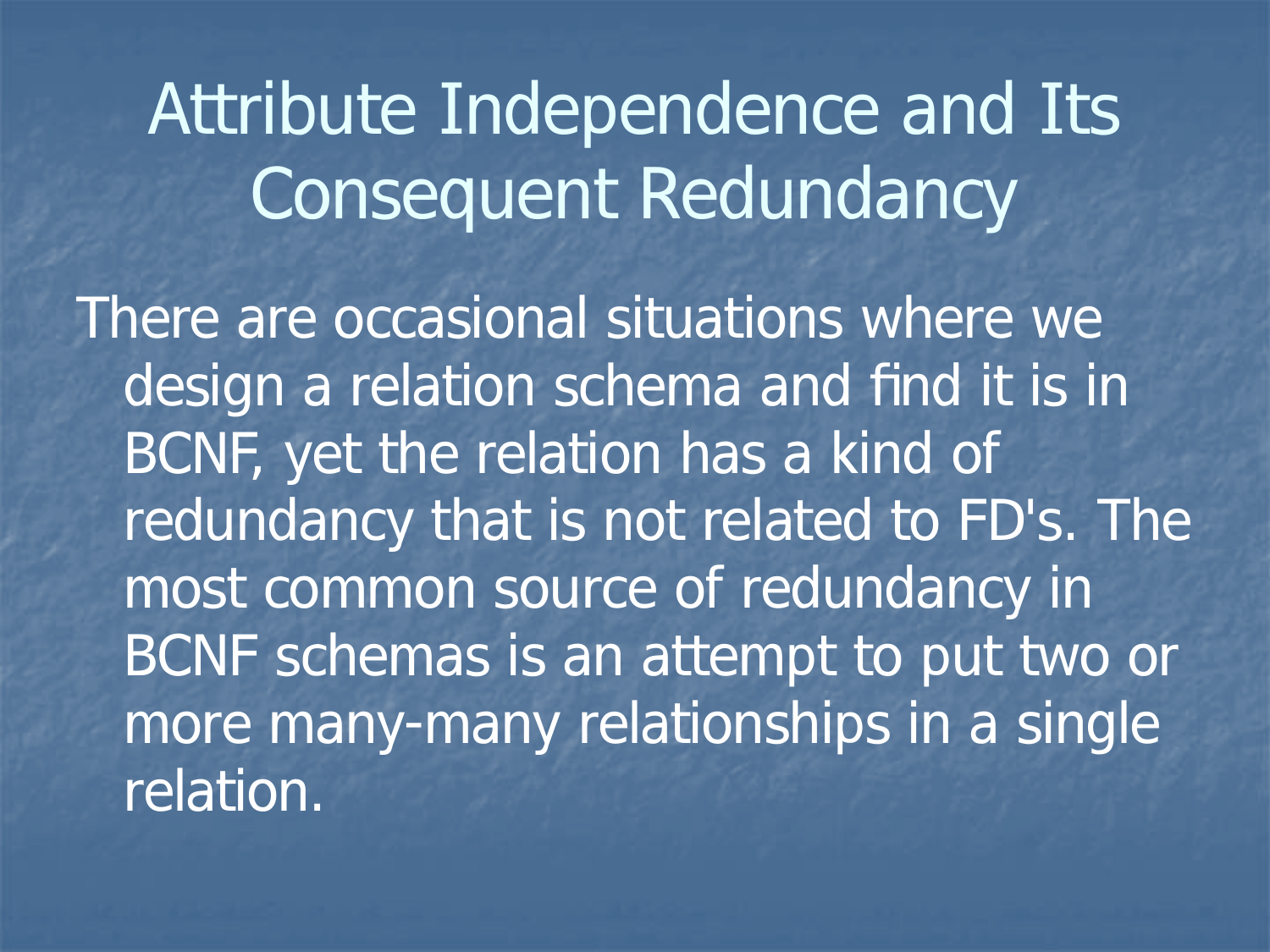

# Attribute Independence and Its Consequent Redundancy
There are occasional situations where we design a relation schema and find it is in BCNF, yet the relation has a kind of redundancy that is not related to FD's. The most common source of redundancy in BCNF schemas is an attempt to put two or more many-many relationships in a single relation.